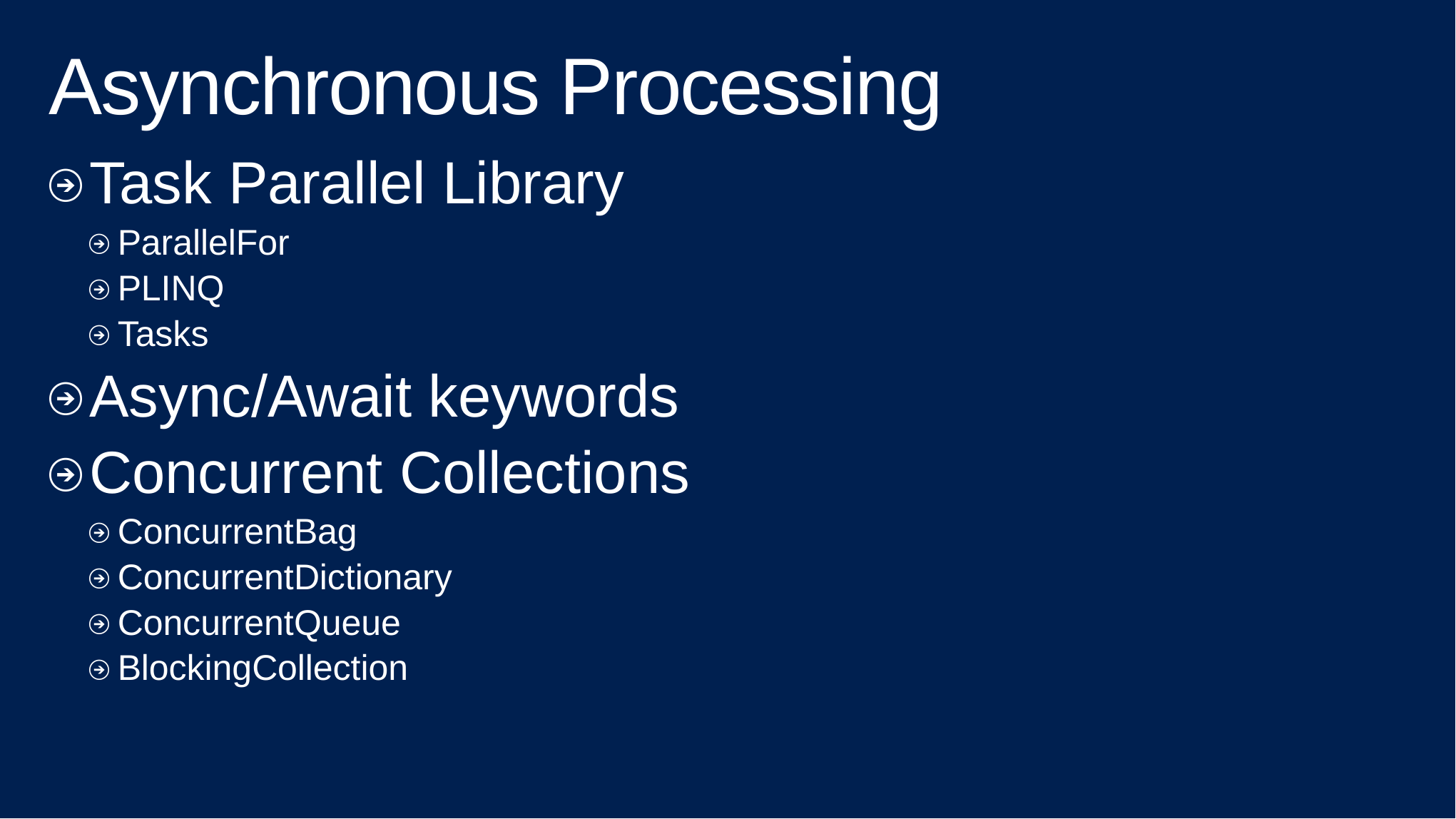

# Asynchronous Processing
Task Parallel Library
ParallelFor
PLINQ
Tasks
Async/Await keywords
Concurrent Collections
ConcurrentBag
ConcurrentDictionary
ConcurrentQueue
BlockingCollection